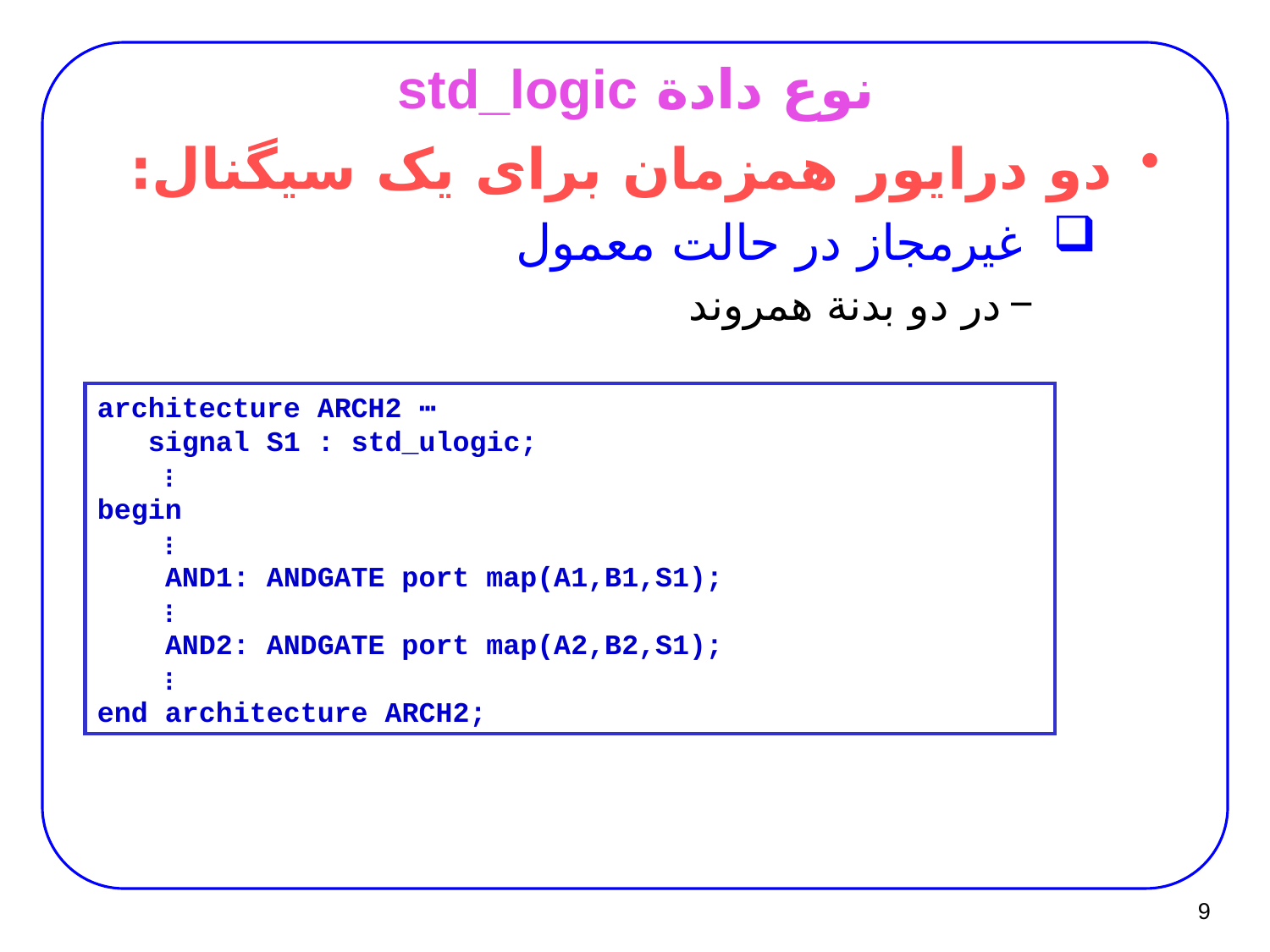

# نوع دادة std_logic
دو درایور همزمان برای یک سیگنال:
غیرمجاز در حالت معمول
در دو بدنة همروند

architecture ARCH2 ⋯
   signal S1 : std_ulogic;
    ⋮
begin
    ⋮
    AND1: ANDGATE port map(A1,B1,S1);
    ⋮
    AND2: ANDGATE port map(A2,B2,S1);
    ⋮
end architecture ARCH2;
9